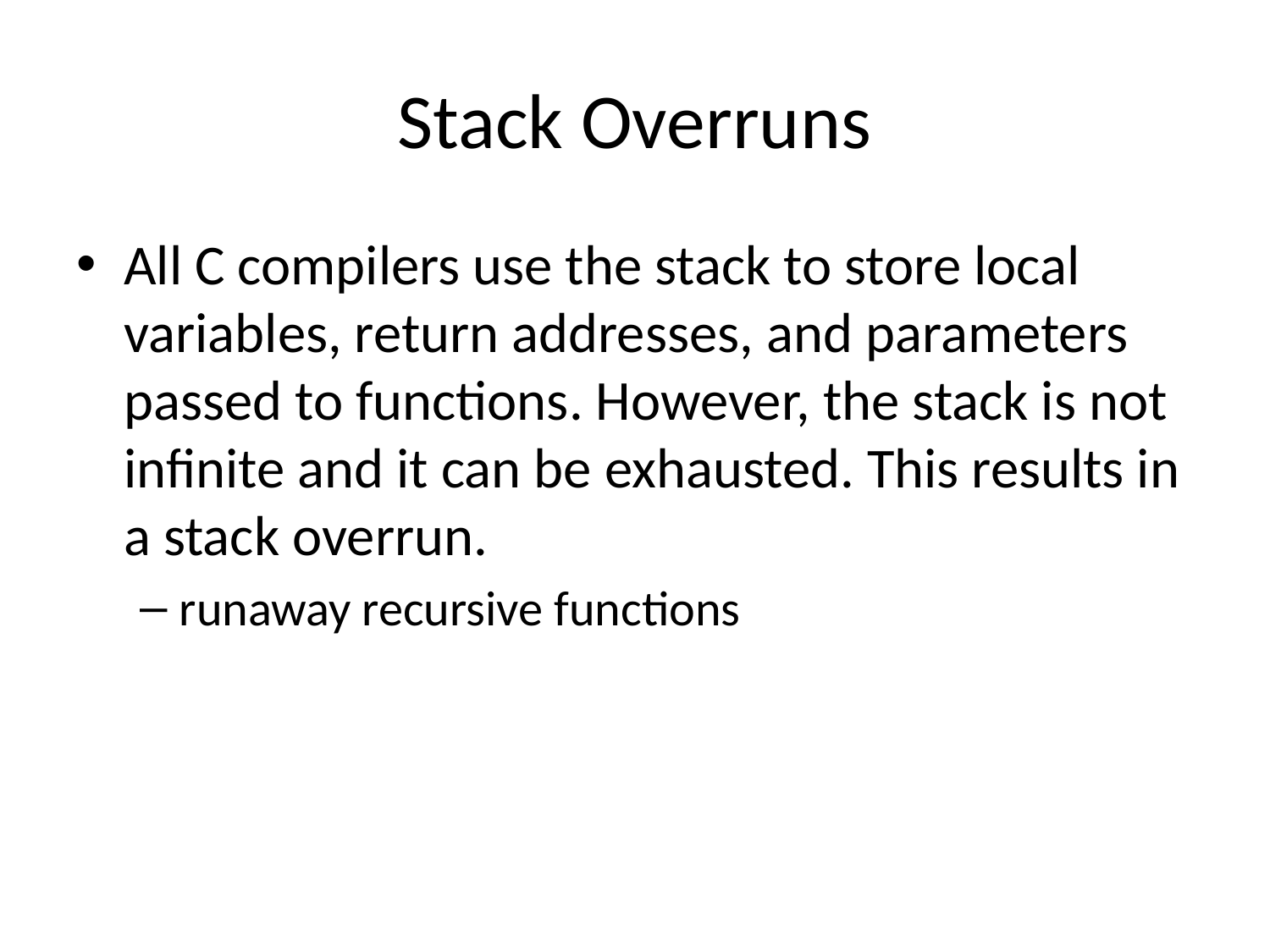

# Stack Overruns
All C compilers use the stack to store local variables, return addresses, and parameters passed to functions. However, the stack is not infinite and it can be exhausted. This results in a stack overrun.
runaway recursive functions